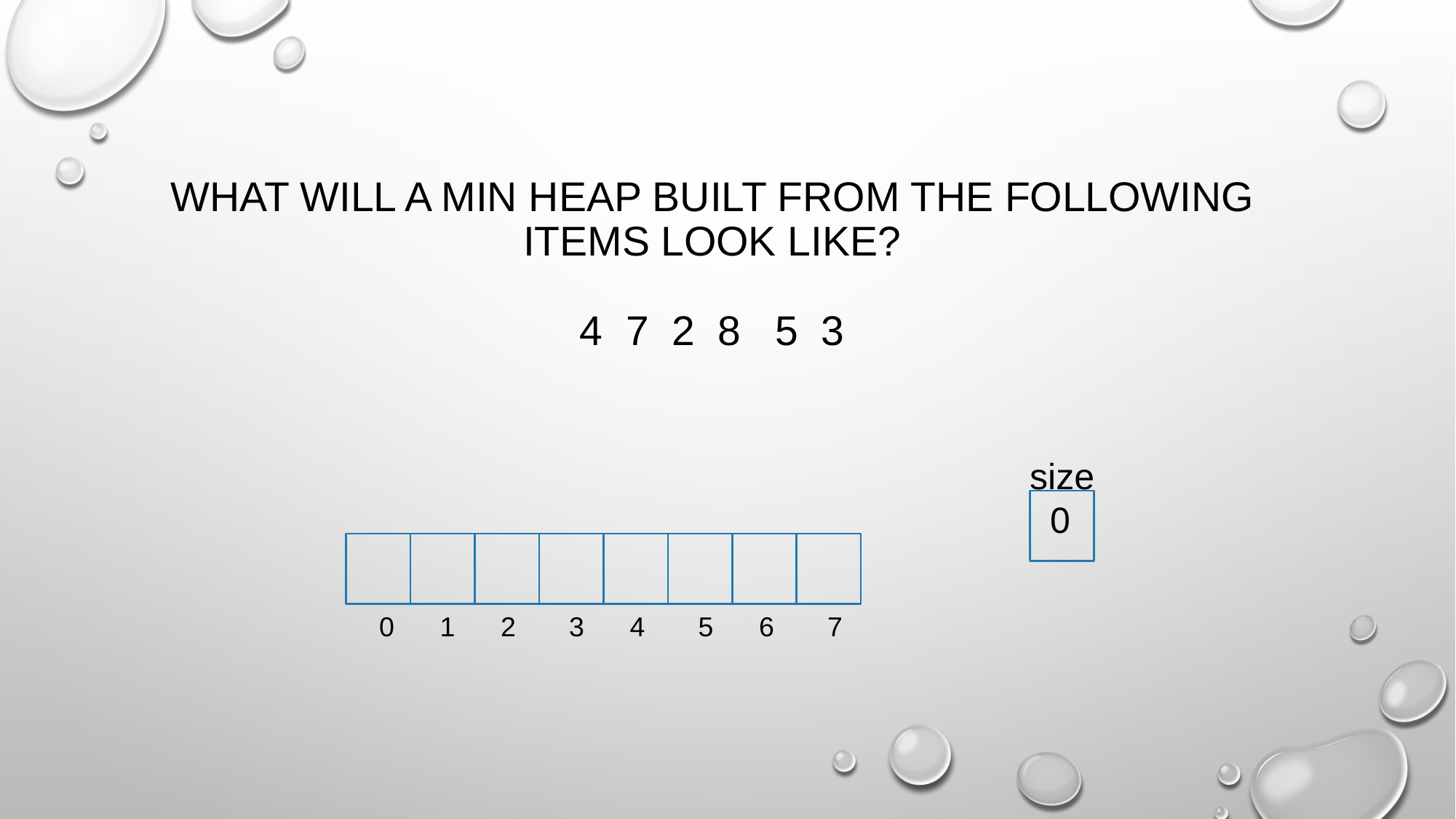

# What will a min heap built from the following items look like? 4  7  2  8   5  3
size
  0

0      1      2       3      4       5      6       7